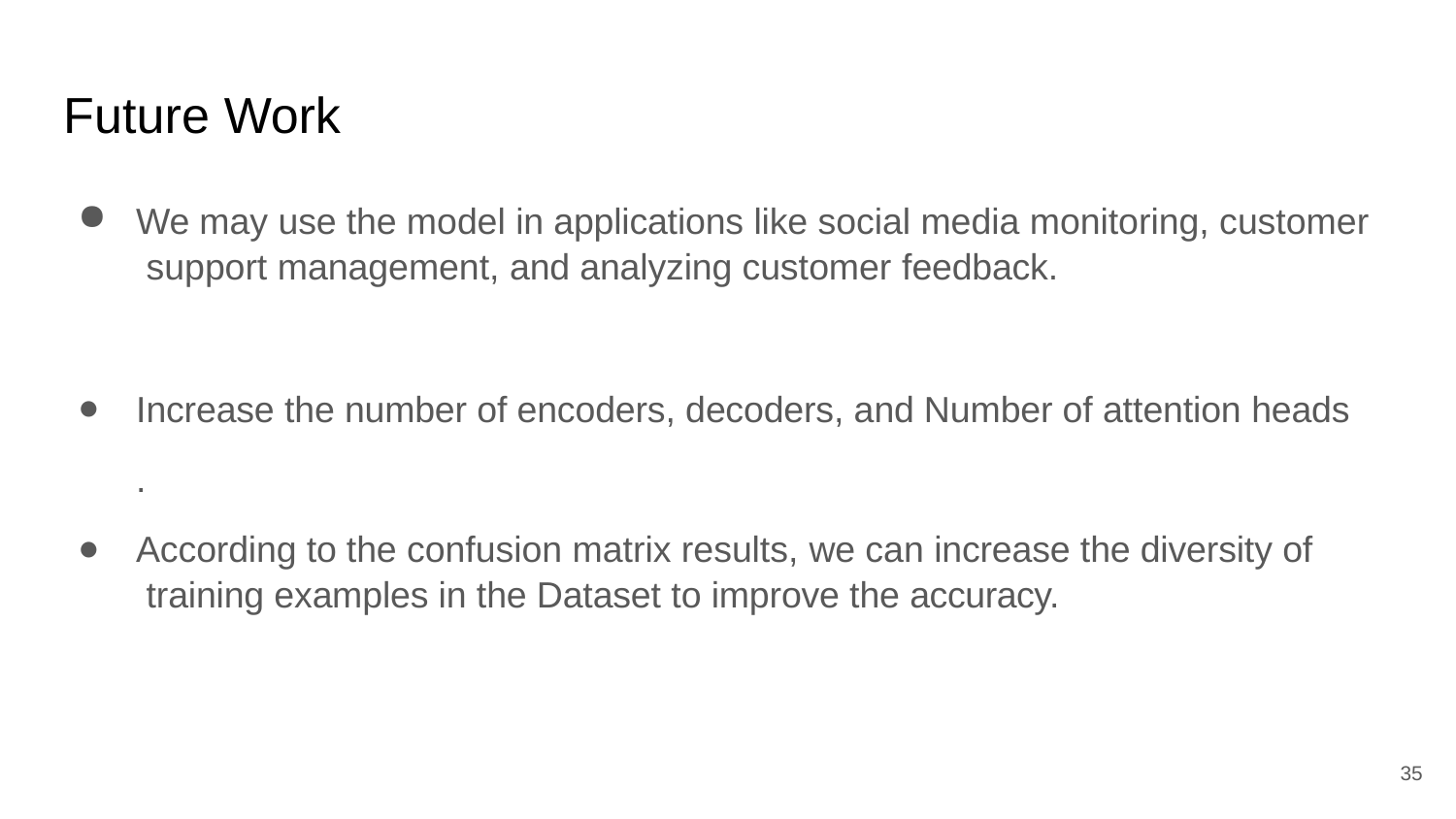

# Future Work
We may use the model in applications like social media monitoring, customer  support management, and analyzing customer feedback.

Increase the number of encoders, decoders, and Number of attention heads
.
According to the confusion matrix results, we can increase the diversity of  training examples in the Dataset to improve the accuracy.
35